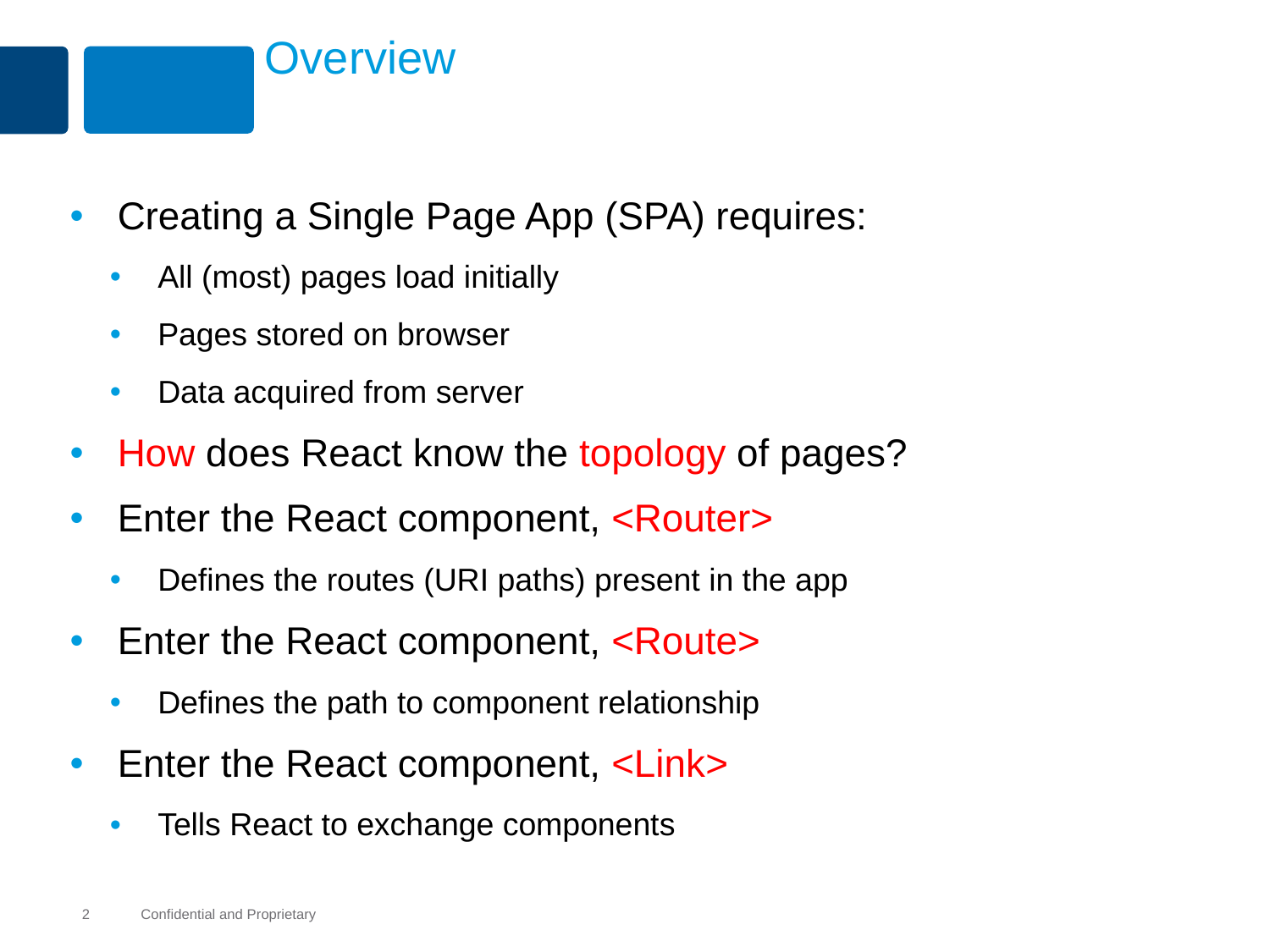

# Overview
Creating a Single Page App (SPA) requires:
All (most) pages load initially
Pages stored on browser
Data acquired from server
How does React know the topology of pages?
Enter the React component, <Router>
Defines the routes (URI paths) present in the app
Enter the React component, <Route>
Defines the path to component relationship
Enter the React component, <Link>
Tells React to exchange components